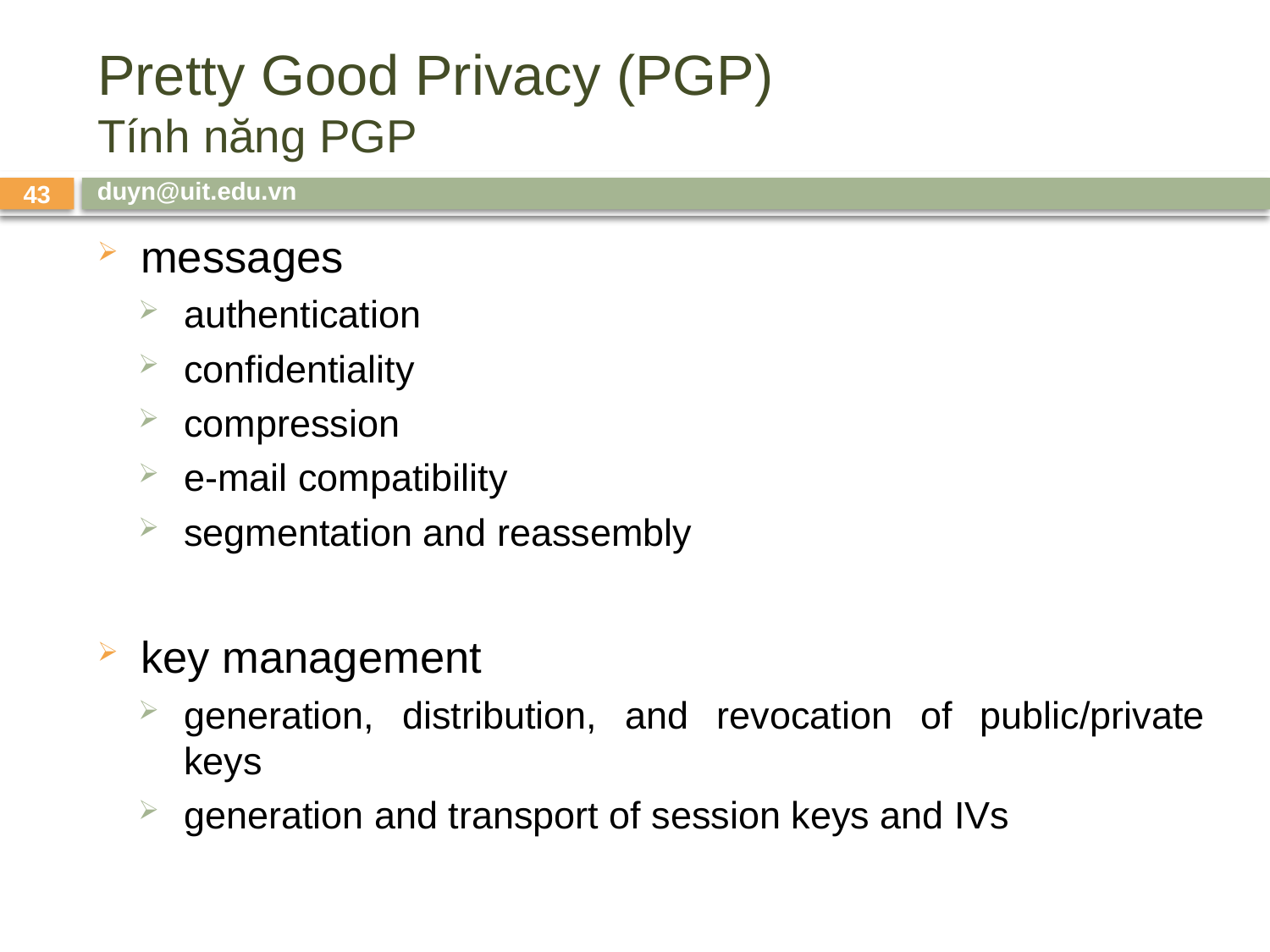

# Pretty Good Privacy (PGP) Tính năng PGP
duyn@uit.edu.vn
43
messages
authentication
confidentiality
compression
e-mail compatibility
segmentation and reassembly

key management
generation, distribution, and revocation of public/private keys
generation and transport of session keys and IVs